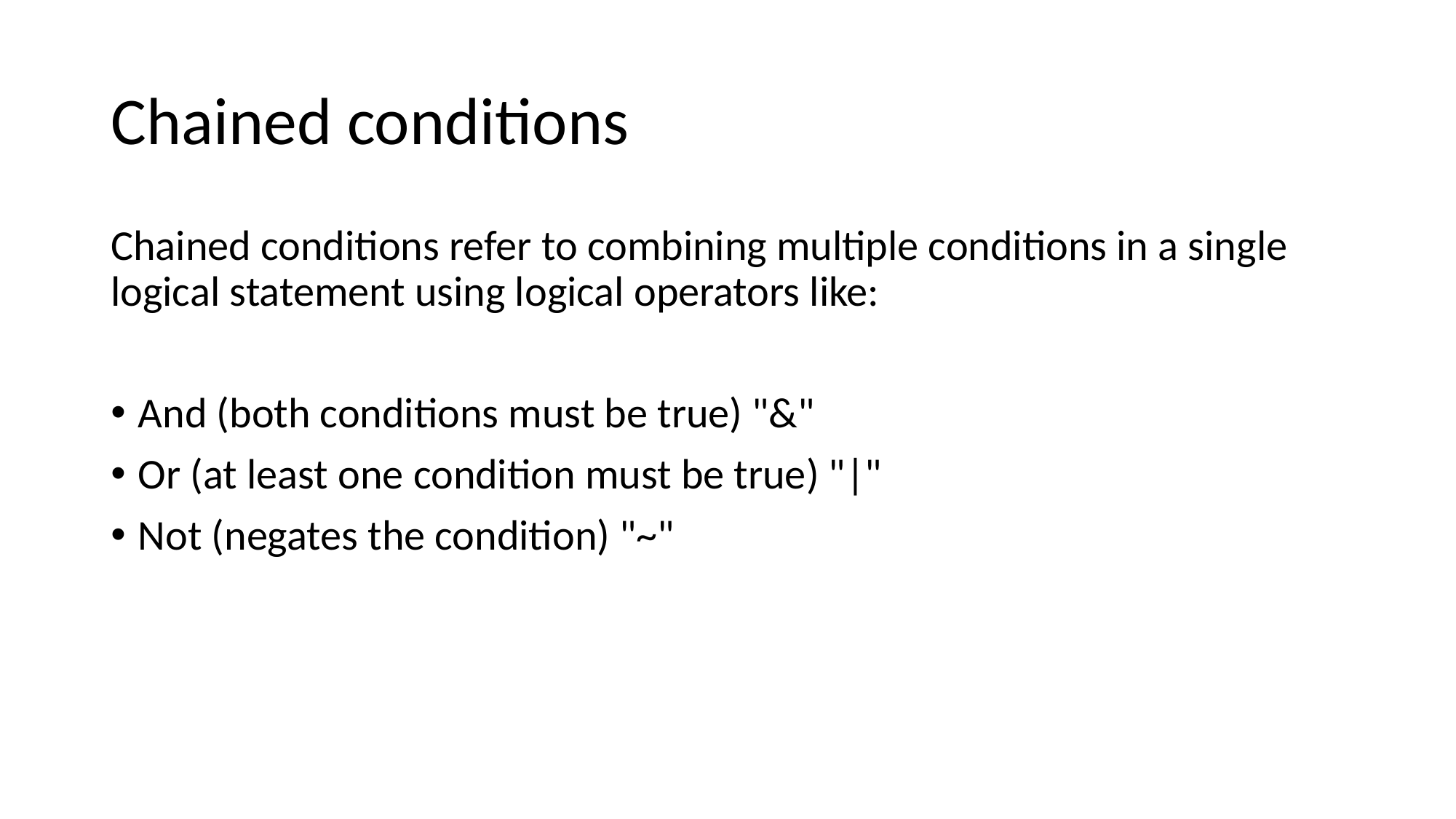

# Chained conditions
Chained conditions refer to combining multiple conditions in a single logical statement using logical operators like:

And (both conditions must be true) "&"
Or (at least one condition must be true) "|"
Not (negates the condition) "~"